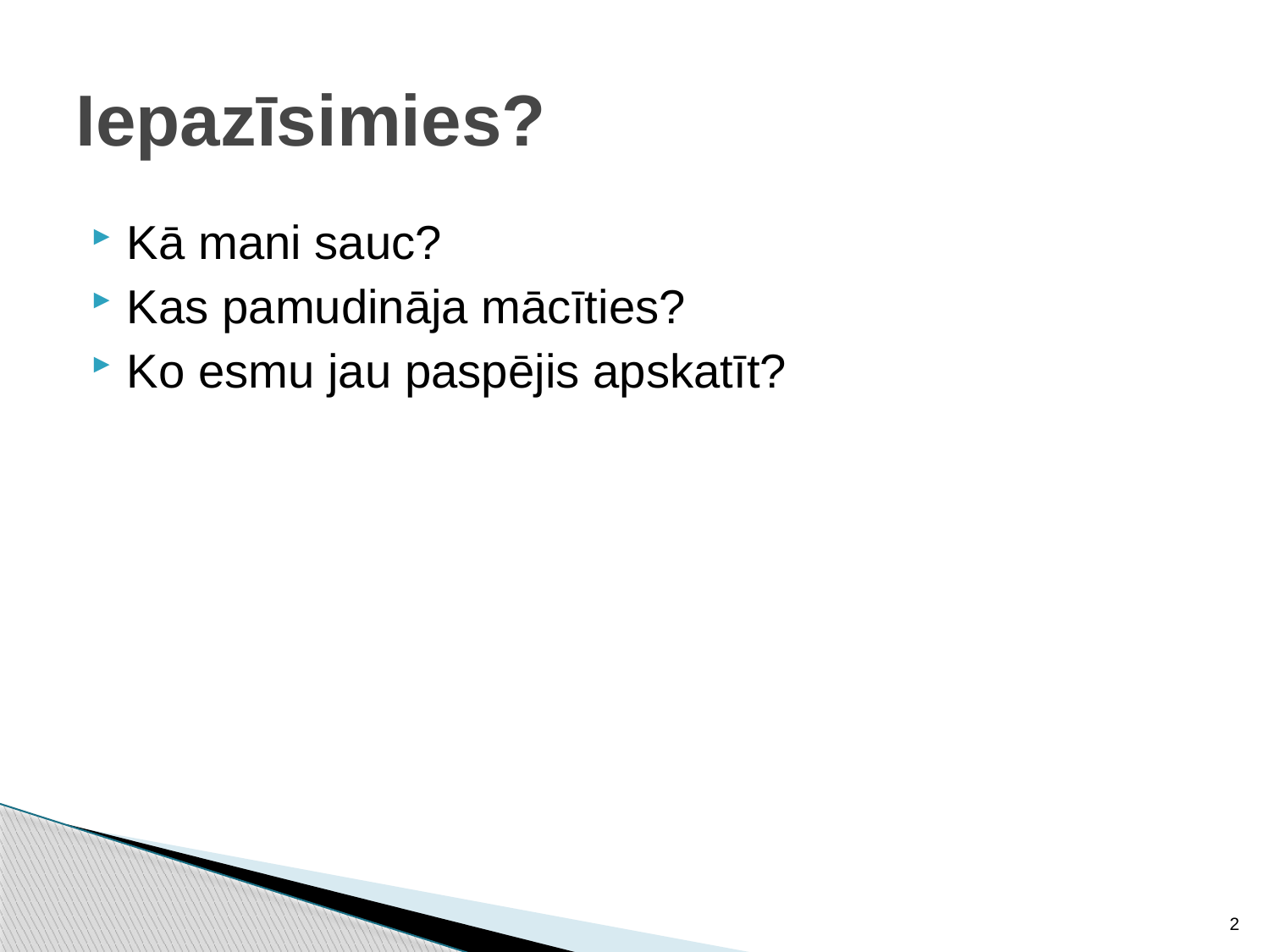

# Iepazīsimies?
Kā mani sauc?
Kas pamudināja mācīties?
Ko esmu jau paspējis apskatīt?
2